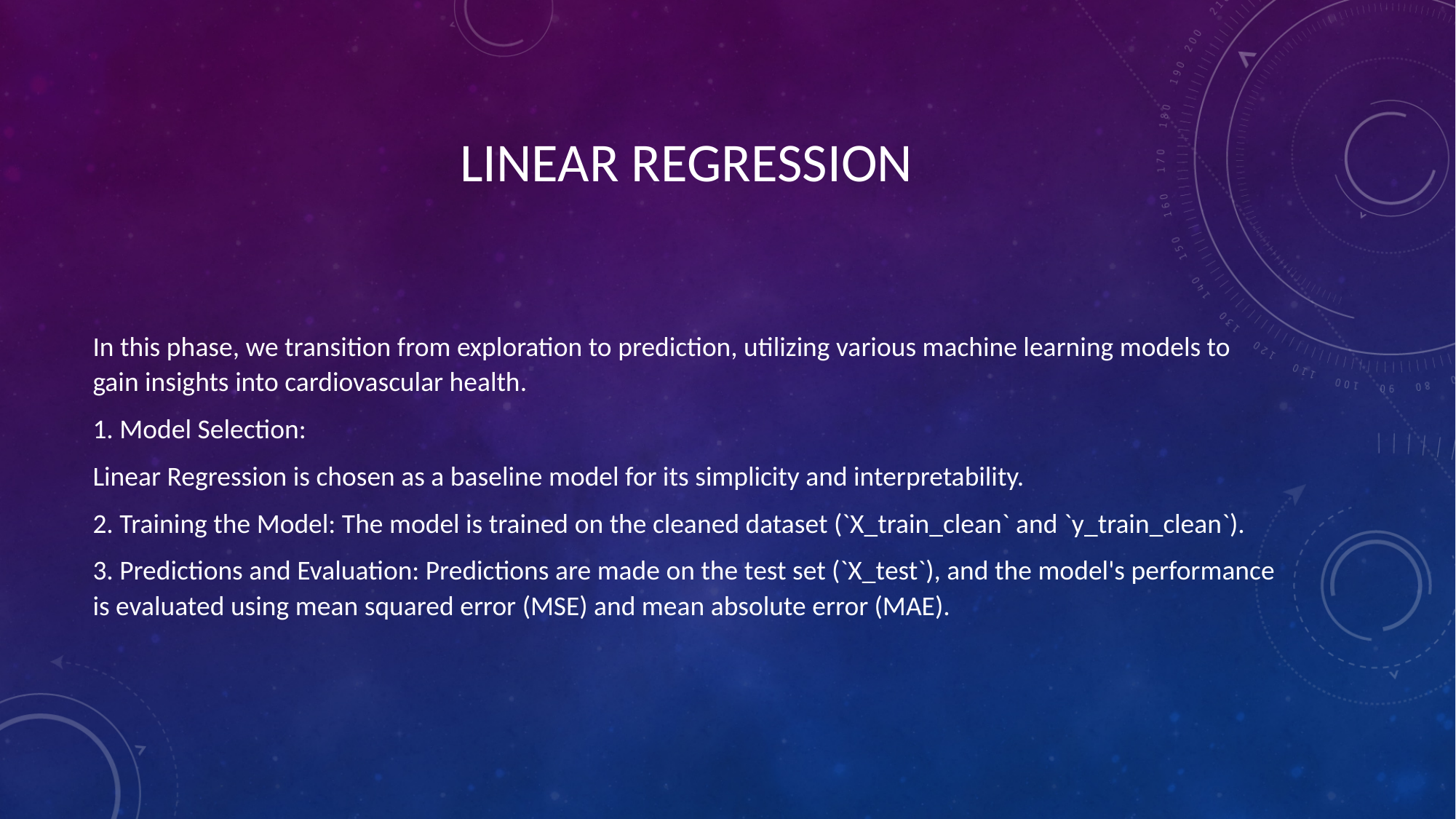

# Linear Regression
In this phase, we transition from exploration to prediction, utilizing various machine learning models to gain insights into cardiovascular health.
1. Model Selection:
Linear Regression is chosen as a baseline model for its simplicity and interpretability.
2. Training the Model: The model is trained on the cleaned dataset (`X_train_clean` and `y_train_clean`).
3. Predictions and Evaluation: Predictions are made on the test set (`X_test`), and the model's performance is evaluated using mean squared error (MSE) and mean absolute error (MAE).